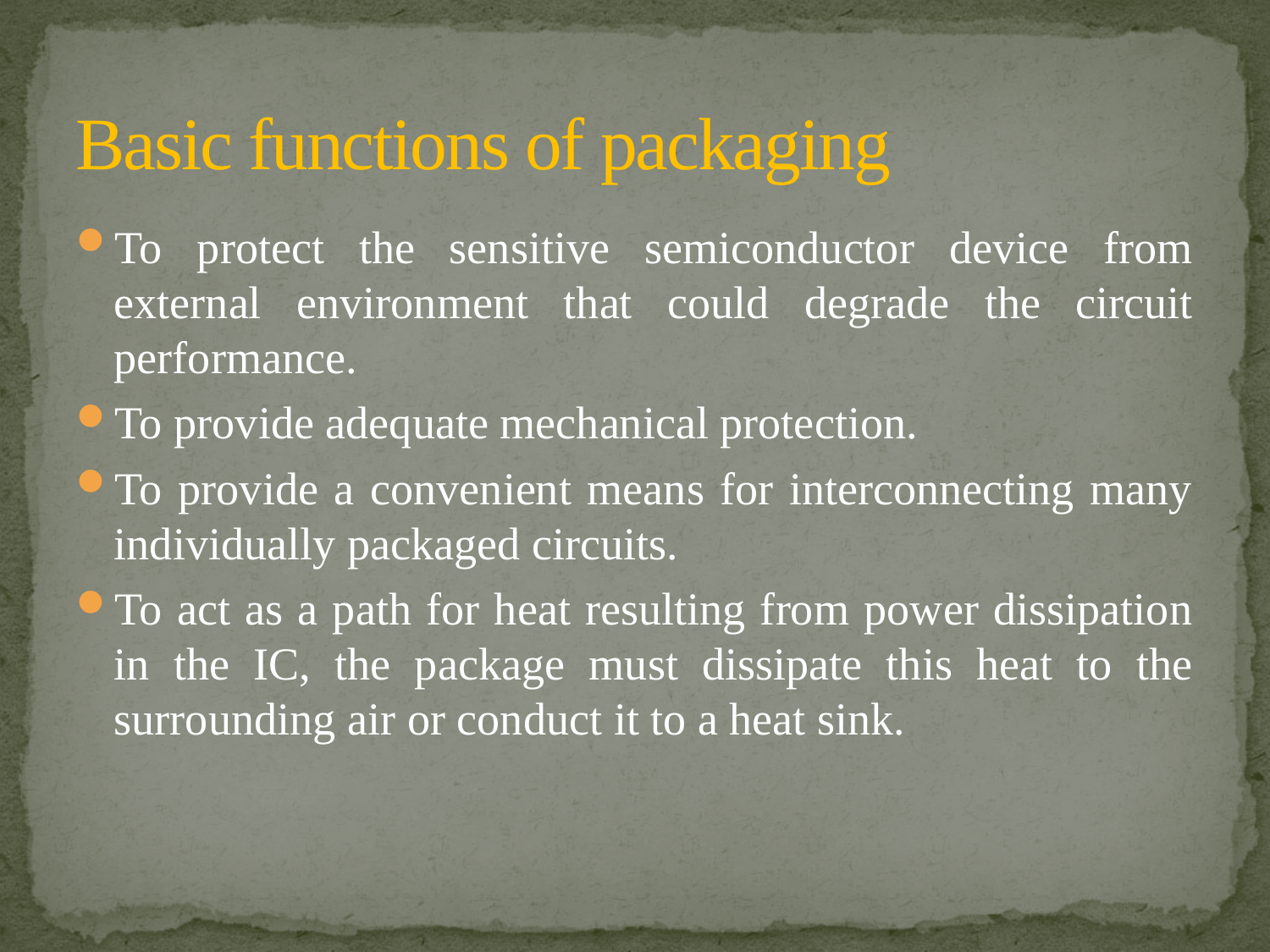

# Basic functions of packaging
To protect the sensitive semiconductor device from external environment that could degrade the circuit performance.
To provide adequate mechanical protection.
To provide a convenient means for interconnecting many individually packaged circuits.
To act as a path for heat resulting from power dissipation in the IC, the package must dissipate this heat to the surrounding air or conduct it to a heat sink.